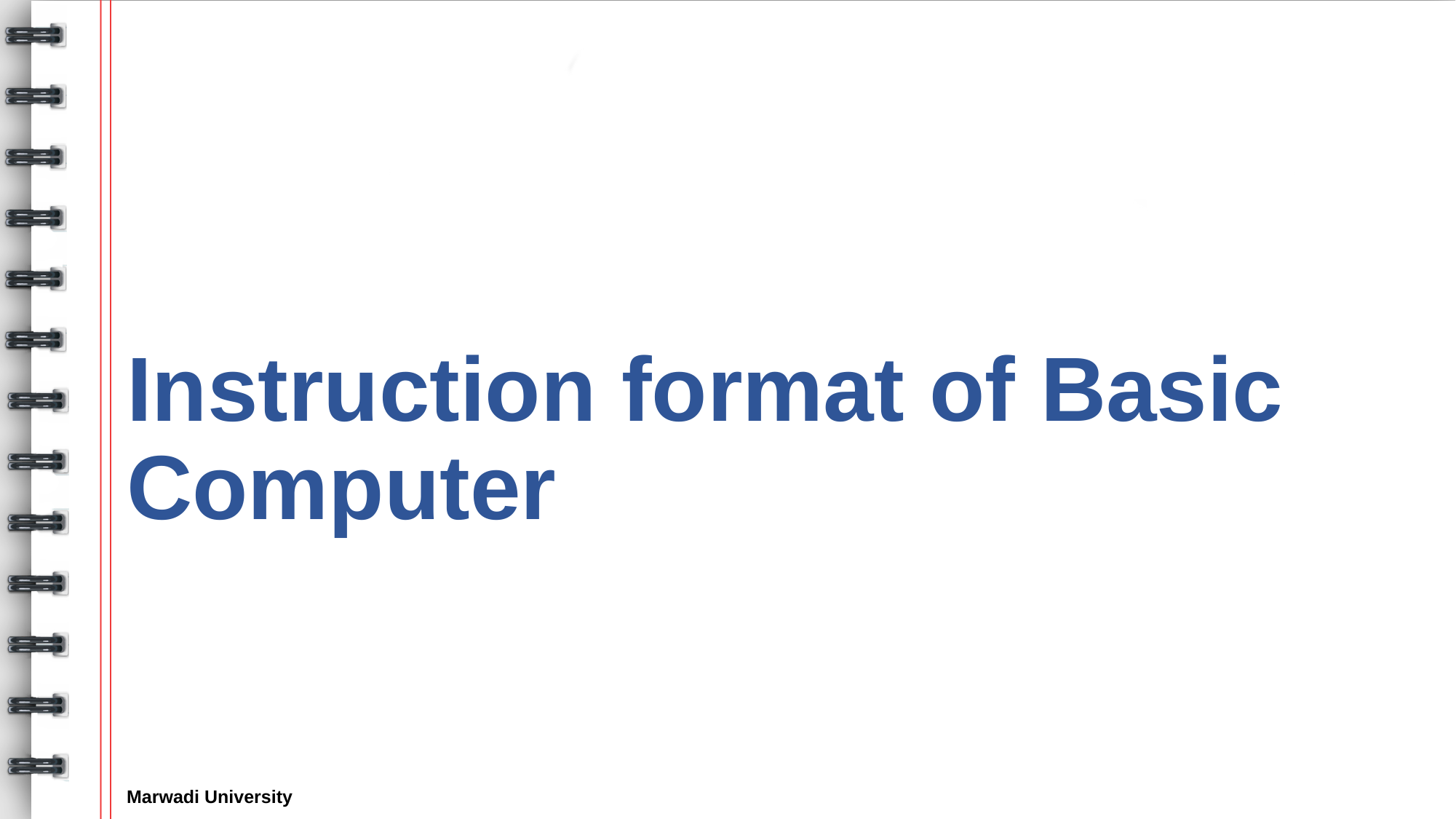

# Instruction format of Basic Computer

Marwadi University